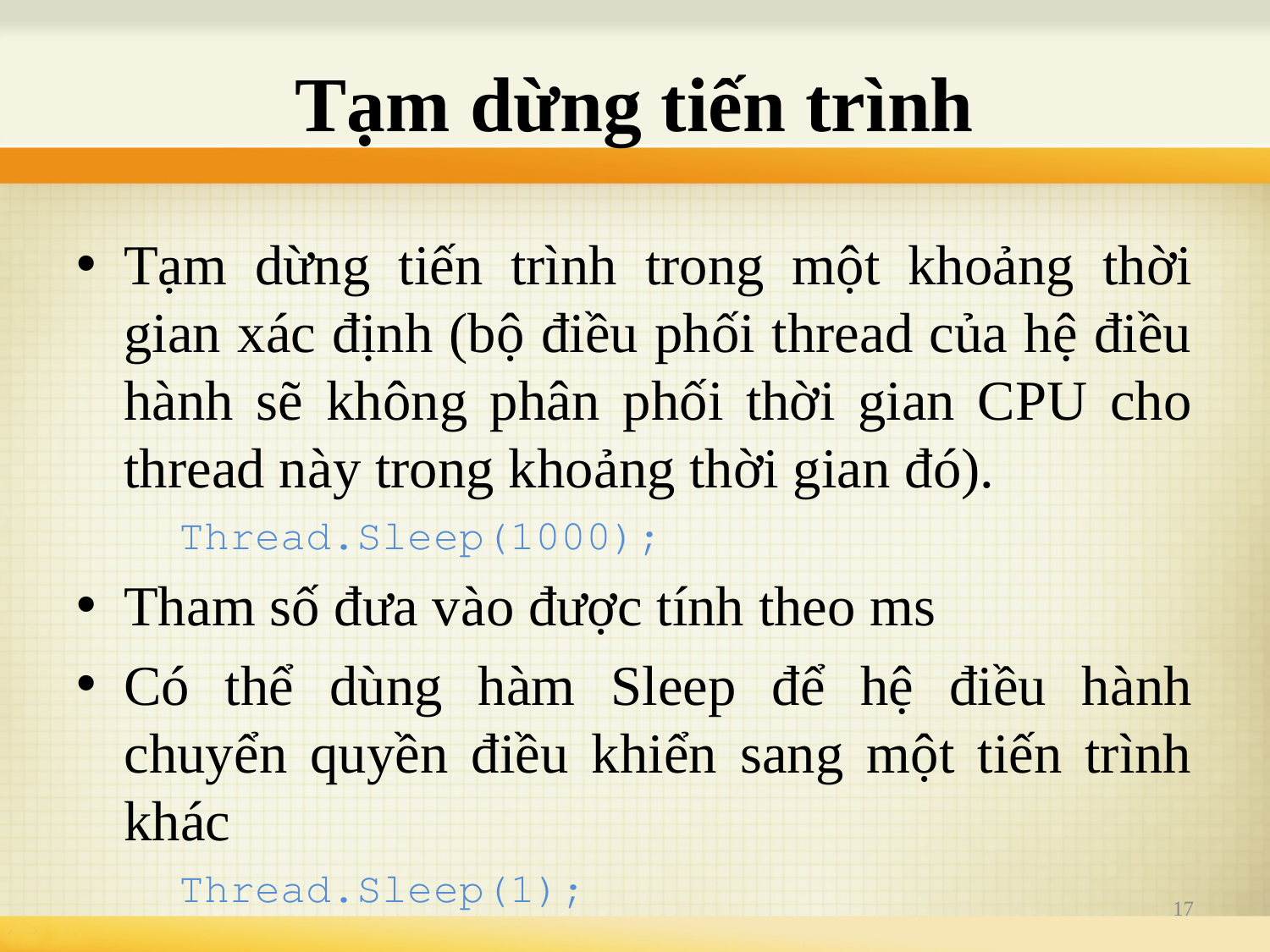

# Tạm dừng tiến trình
Tạm dừng tiến trình trong một khoảng thời gian xác định (bộ điều phối thread của hệ điều hành sẽ không phân phối thời gian CPU cho thread này trong khoảng thời gian đó).
	Thread.Sleep(1000);
Tham số đưa vào được tính theo ms
Có thể dùng hàm Sleep để hệ điều hành chuyển quyền điều khiển sang một tiến trình khác
	Thread.Sleep(1);

17